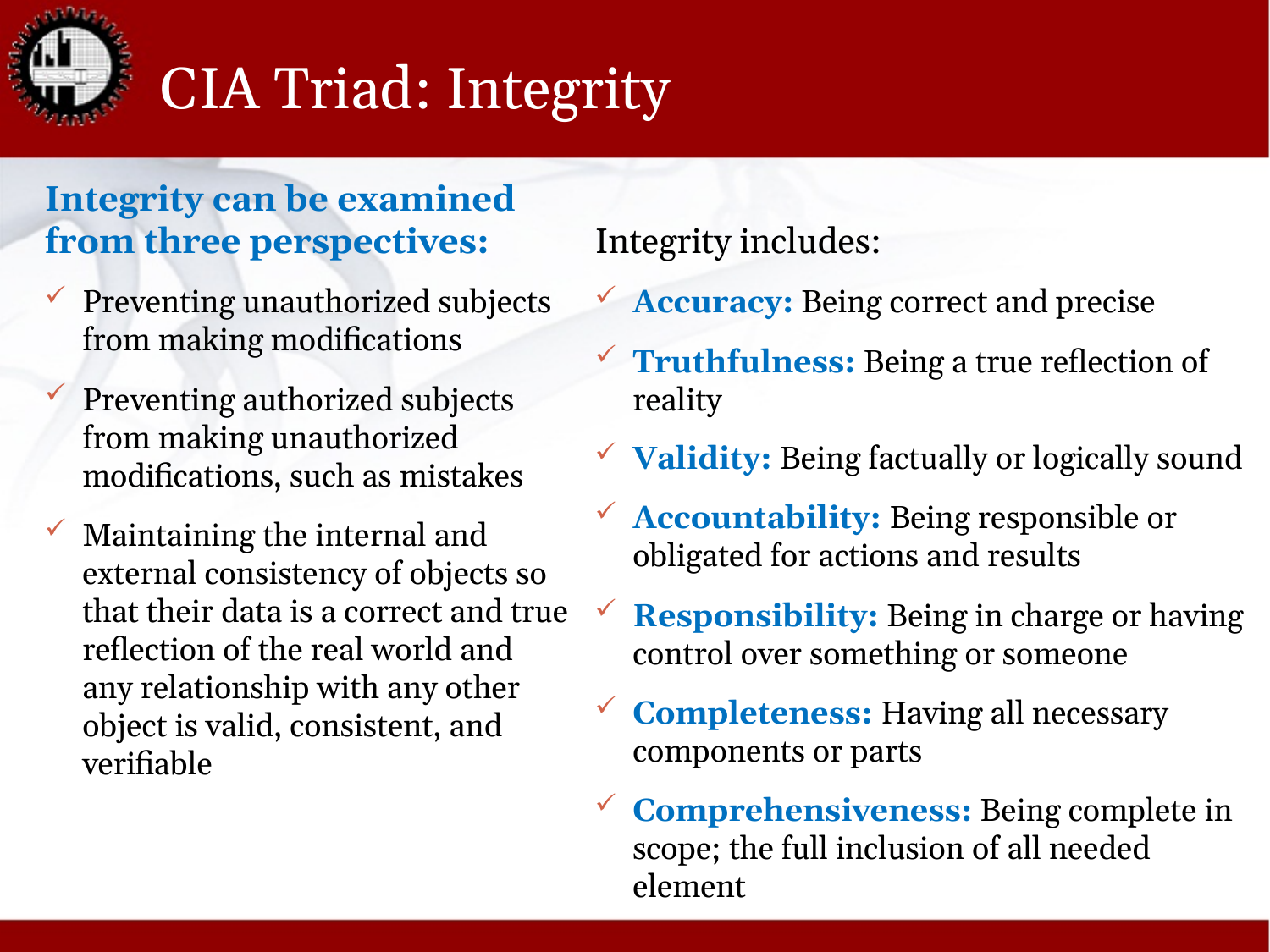

# CIA Triad: Integrity
Integrity can be examined from three perspectives:
Preventing unauthorized subjects from making modifications
Preventing authorized subjects from making unauthorized modifications, such as mistakes
Maintaining the internal and external consistency of objects so that their data is a correct and true reflection of the real world and any relationship with any other object is valid, consistent, and verifiable
Integrity includes:
Accuracy: Being correct and precise
Truthfulness: Being a true reflection of reality
Validity: Being factually or logically sound
Accountability: Being responsible or obligated for actions and results
Responsibility: Being in charge or having control over something or someone
Completeness: Having all necessary components or parts
Comprehensiveness: Being complete in scope; the full inclusion of all needed element